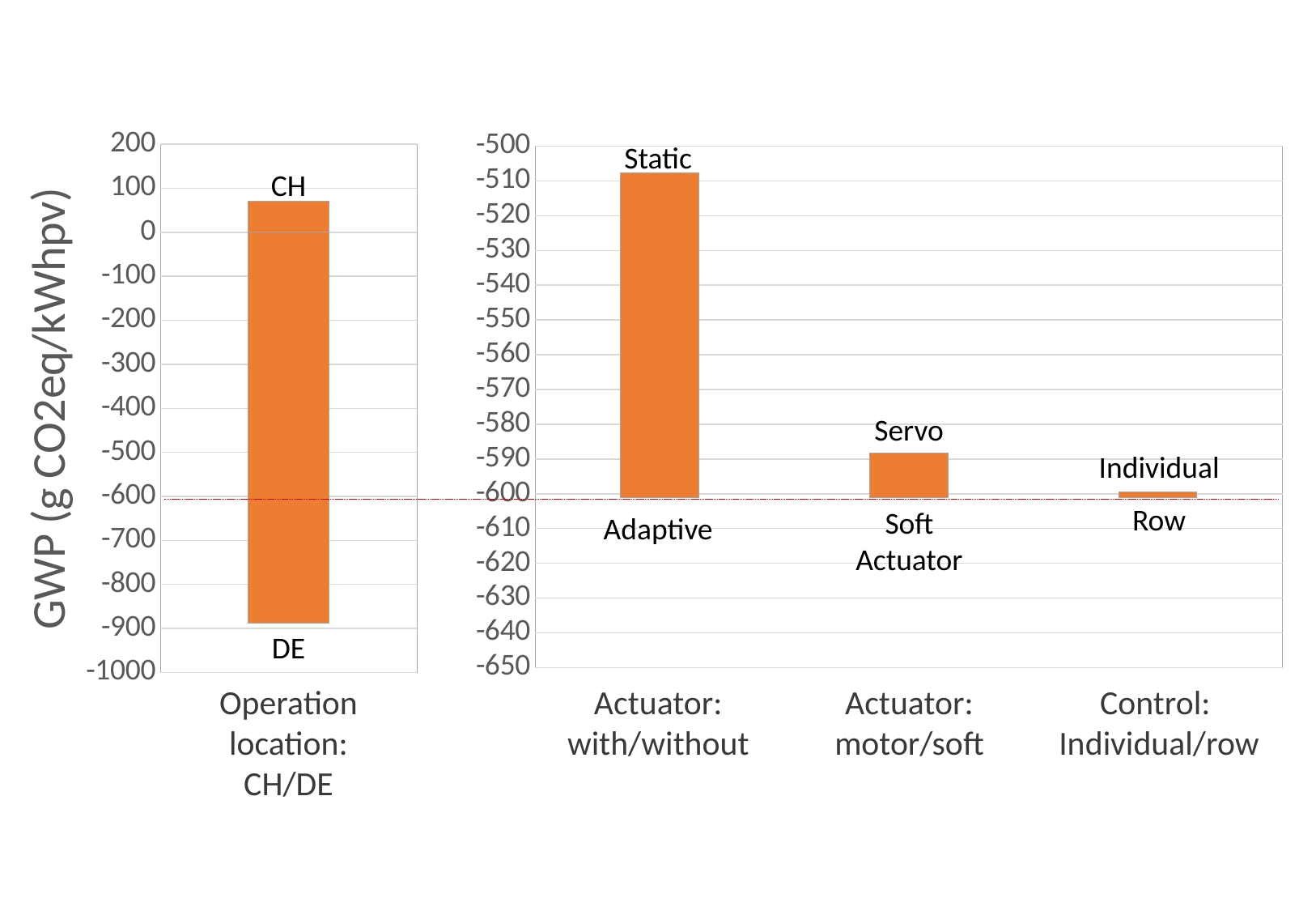

### Chart

| Category | Series 1 | Series 2 |
|---|---|---|
| Operation location: CH/GER | -887.5 | 70.6 |

### Chart

| Category | Series 1 | Series 2 |
|---|---|---|
| Actuator: with/without | -507.6 | -93.5 |
| Actuator: motor/soft | -588.4 | -12.70000000000005 |
| Control: individual/row | -599.5 | -1.600000000000023 |
Static
CH

Servo
Individual
Row
Soft
Actuator
Adaptive
DE
Operation location: CH/DE
Actuator: with/without
Actuator: motor/soft
Control:
Individual/row